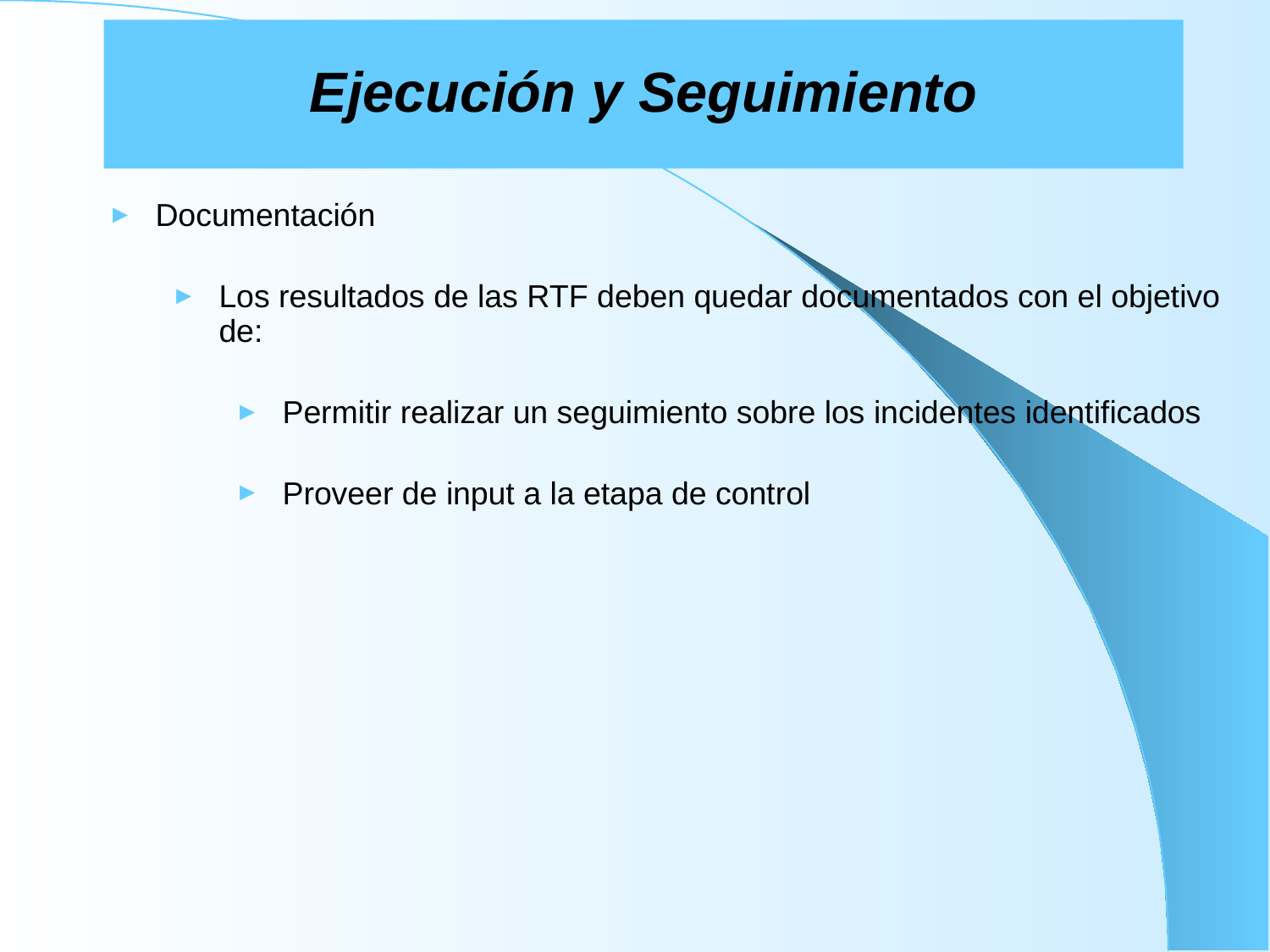

# Ejecución y Seguimiento
Documentación

Los resultados de las RTF deben quedar documentados con el objetivo de:

Permitir realizar un seguimiento sobre los incidentes identificados

Proveer de input a la etapa de control